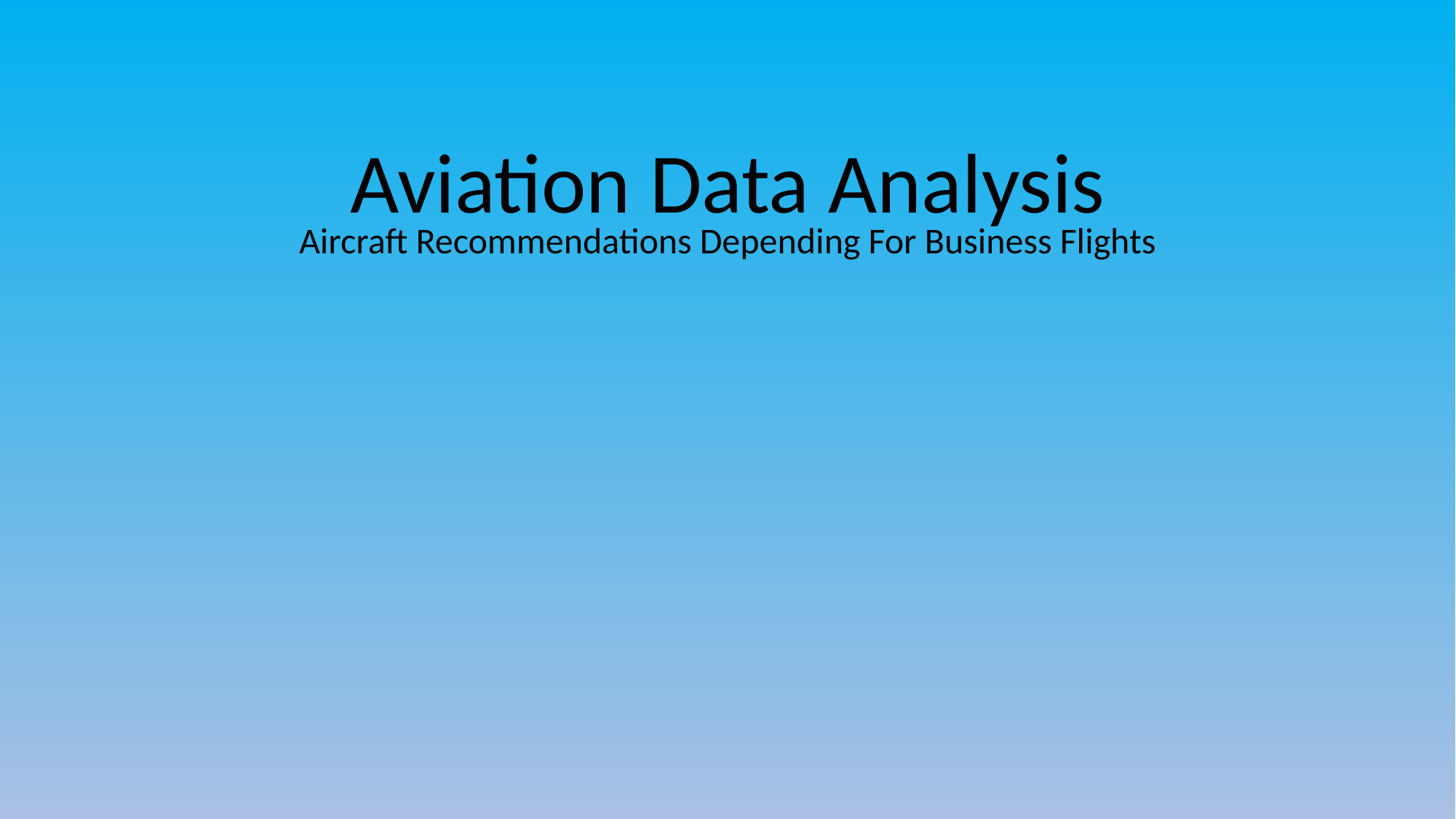

# Aviation Data Analysis
Aircraft Recommendations Depending For Business Flights